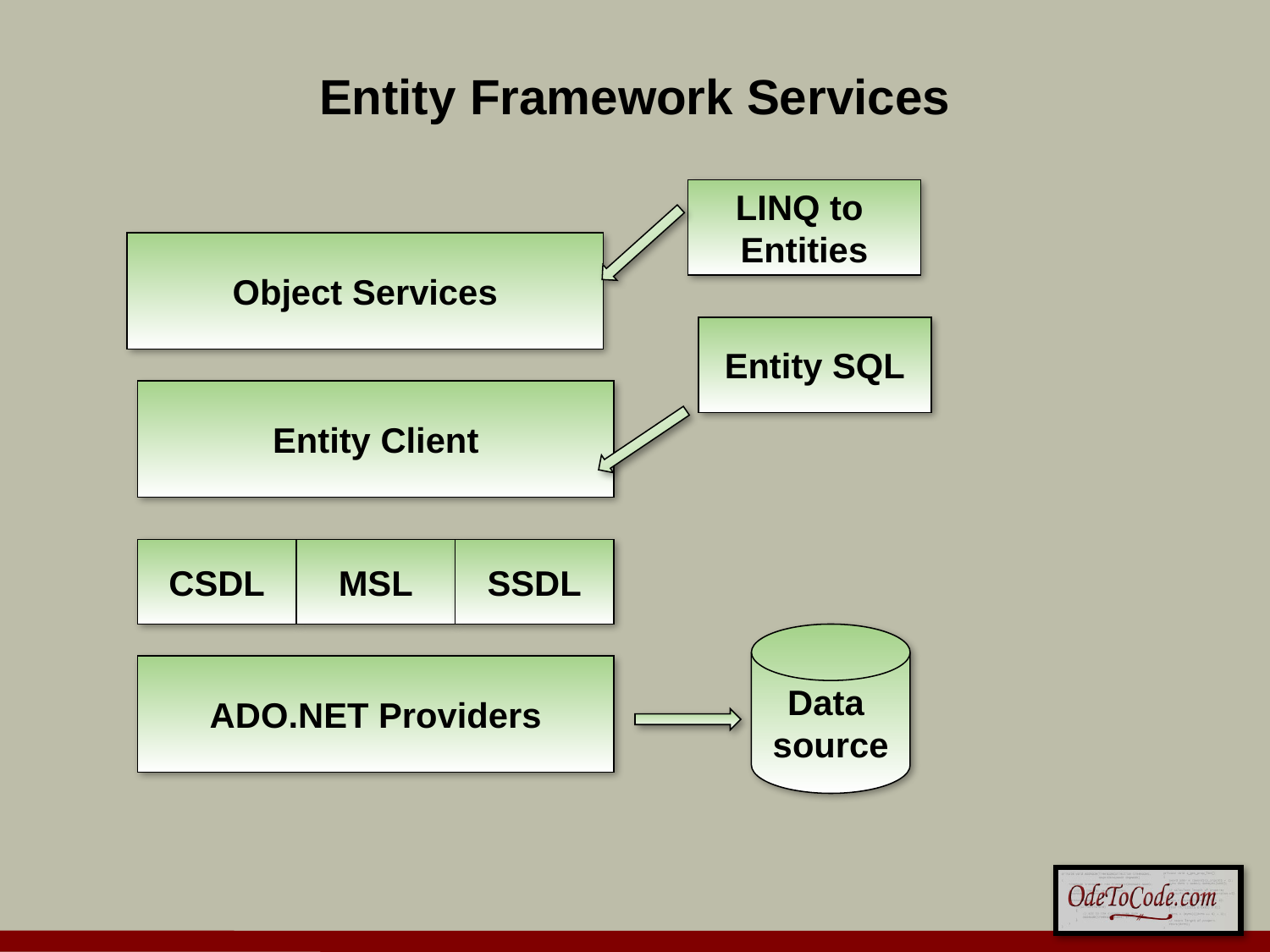

# Entity Framework Services
LINQ to
Entities
Object Services

Entity SQL
Entity Client

CSDL
MSL
SSDL
Data
source
ADO.NET Providers